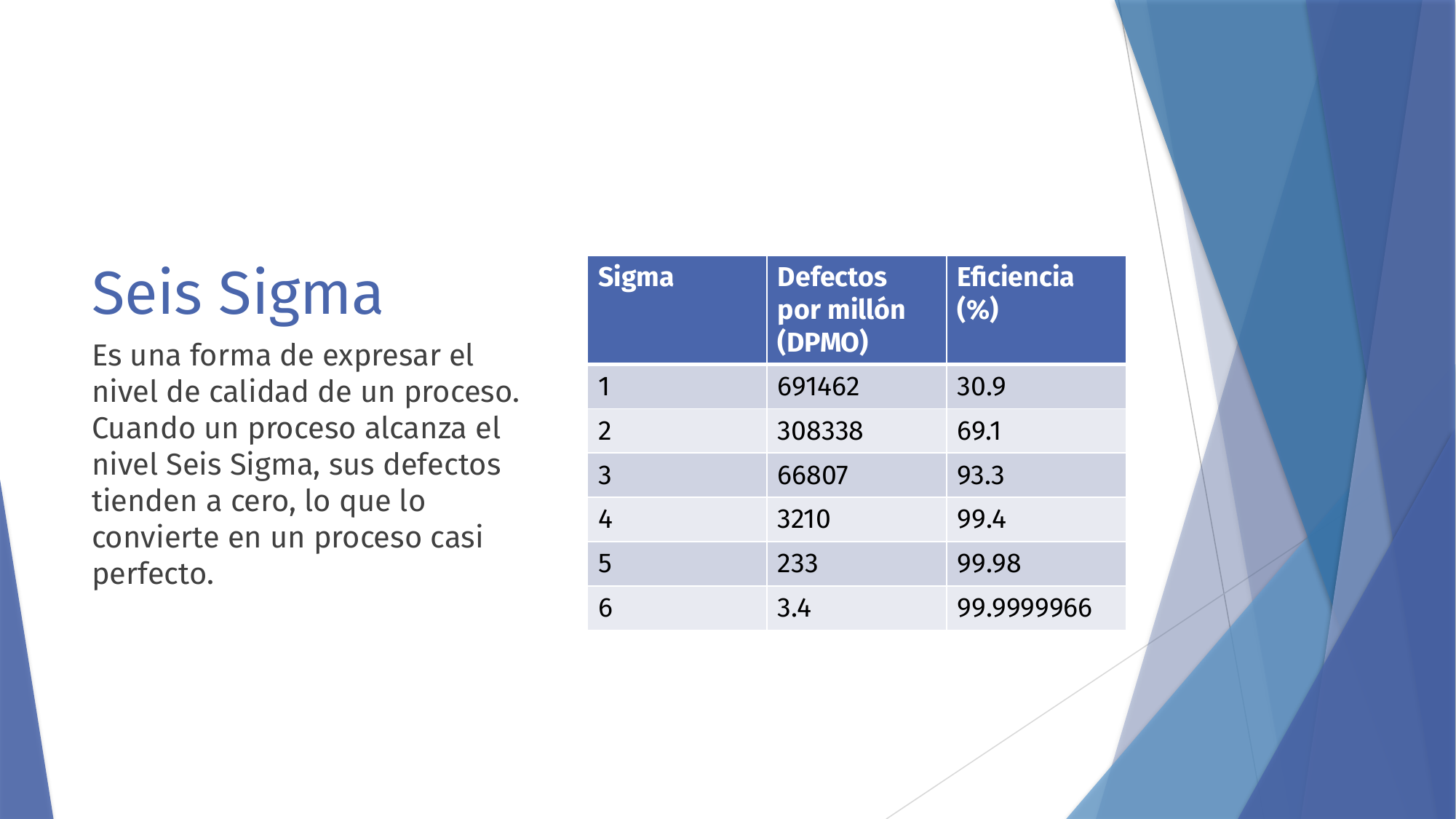

# Seis Sigma
| Sigma | Defectos por millón (DPMO) | Eficiencia (%) |
| --- | --- | --- |
| 1 | 691462 | 30.9 |
| 2 | 308338 | 69.1 |
| 3 | 66807 | 93.3 |
| 4 | 3210 | 99.4 |
| 5 | 233 | 99.98 |
| 6 | 3.4 | 99.9999966 |
Es una forma de expresar el nivel de calidad de un proceso. Cuando un proceso alcanza el nivel Seis Sigma, sus defectos tienden a cero, lo que lo convierte en un proceso casi perfecto.